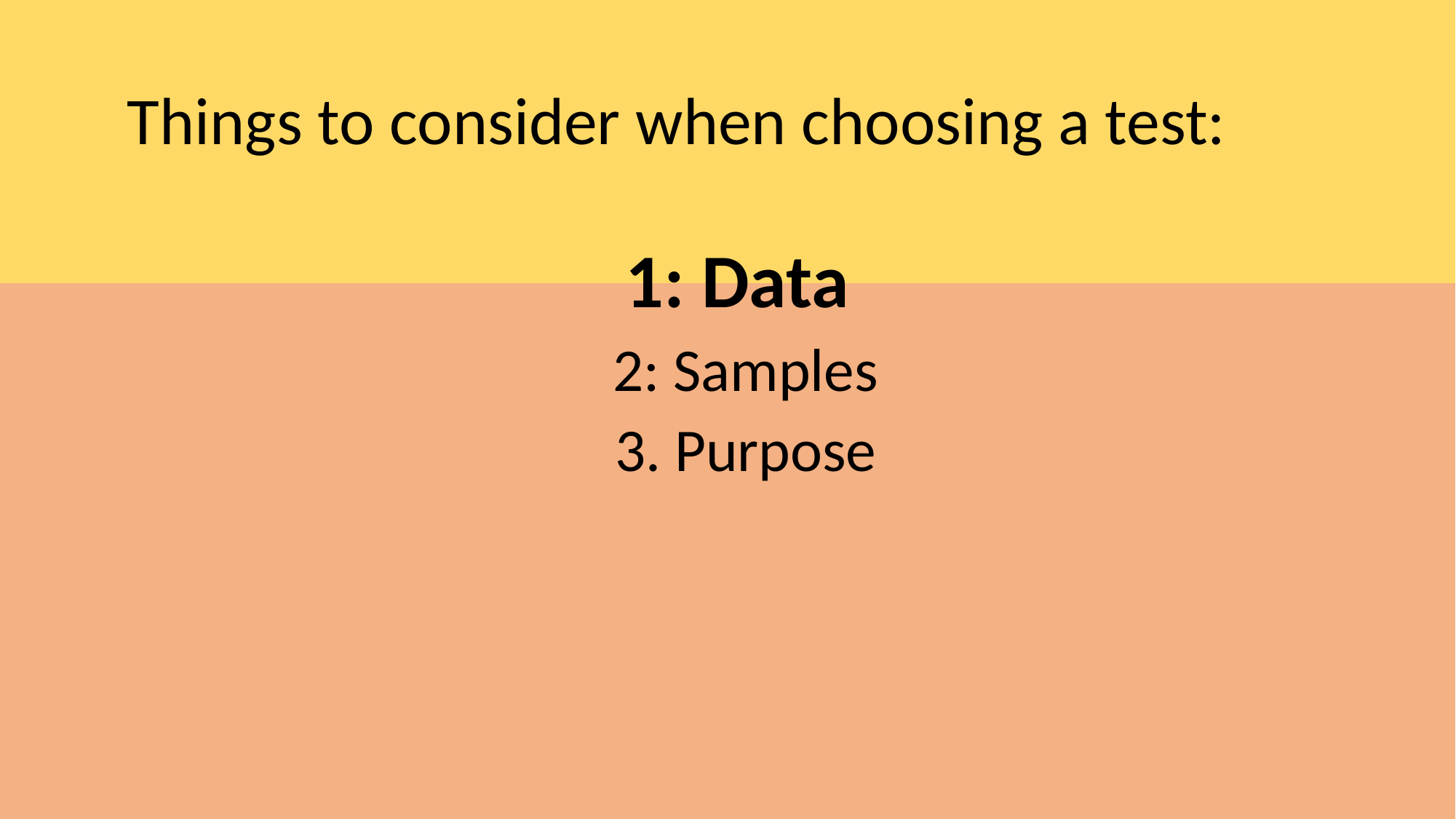

# Things to consider when choosing a test:
1: Data
2: Samples
3. Purpose